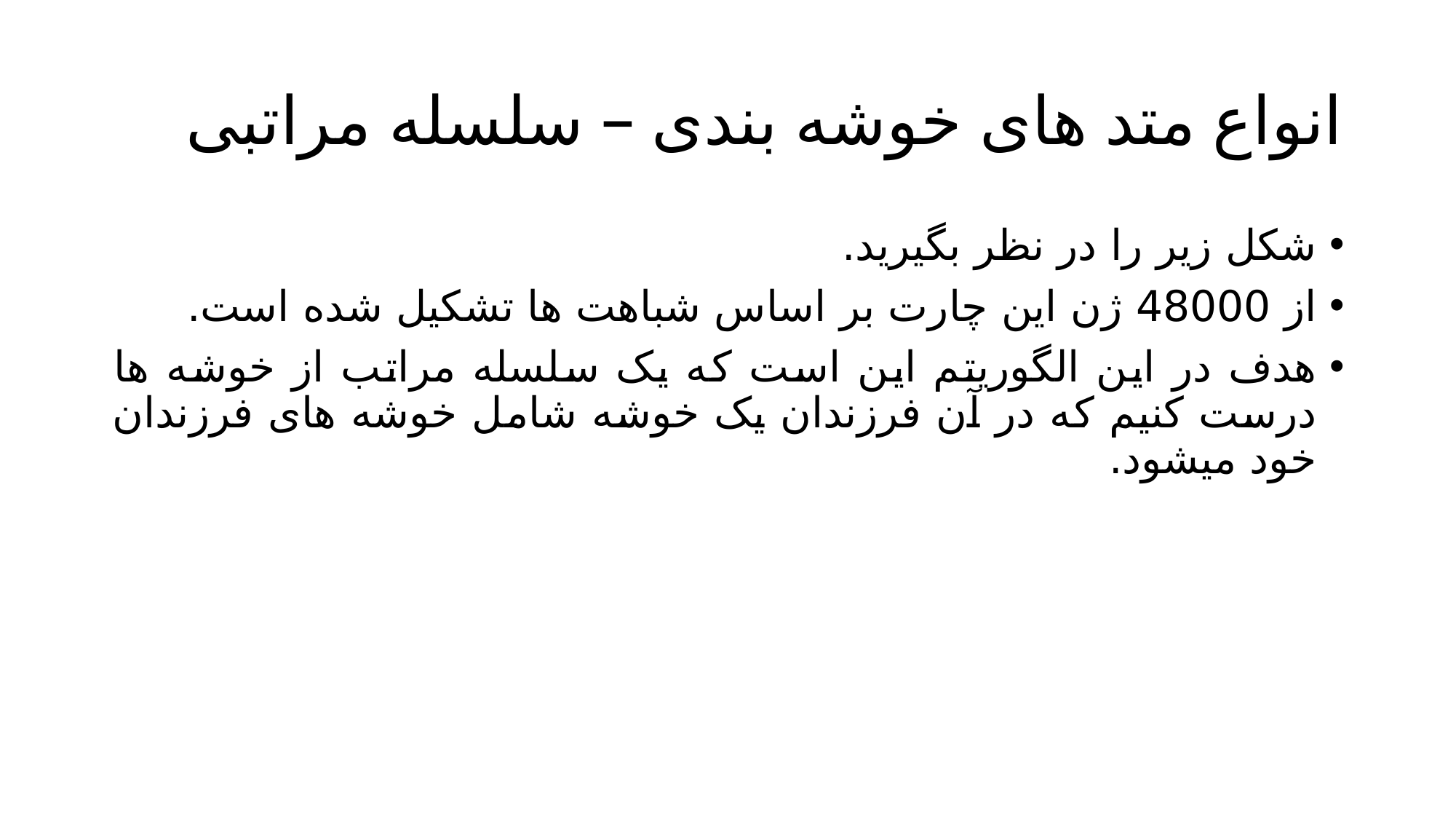

# انواع متد های خوشه بندی – سلسله مراتبی
شکل زیر را در نظر بگیرید.
از 48000 ژن این چارت بر اساس شباهت ها تشکیل شده است.
هدف در این الگوریتم این است که یک سلسله مراتب از خوشه ها درست کنیم که در آن فرزندان یک خوشه شامل خوشه های فرزندان خود میشود.